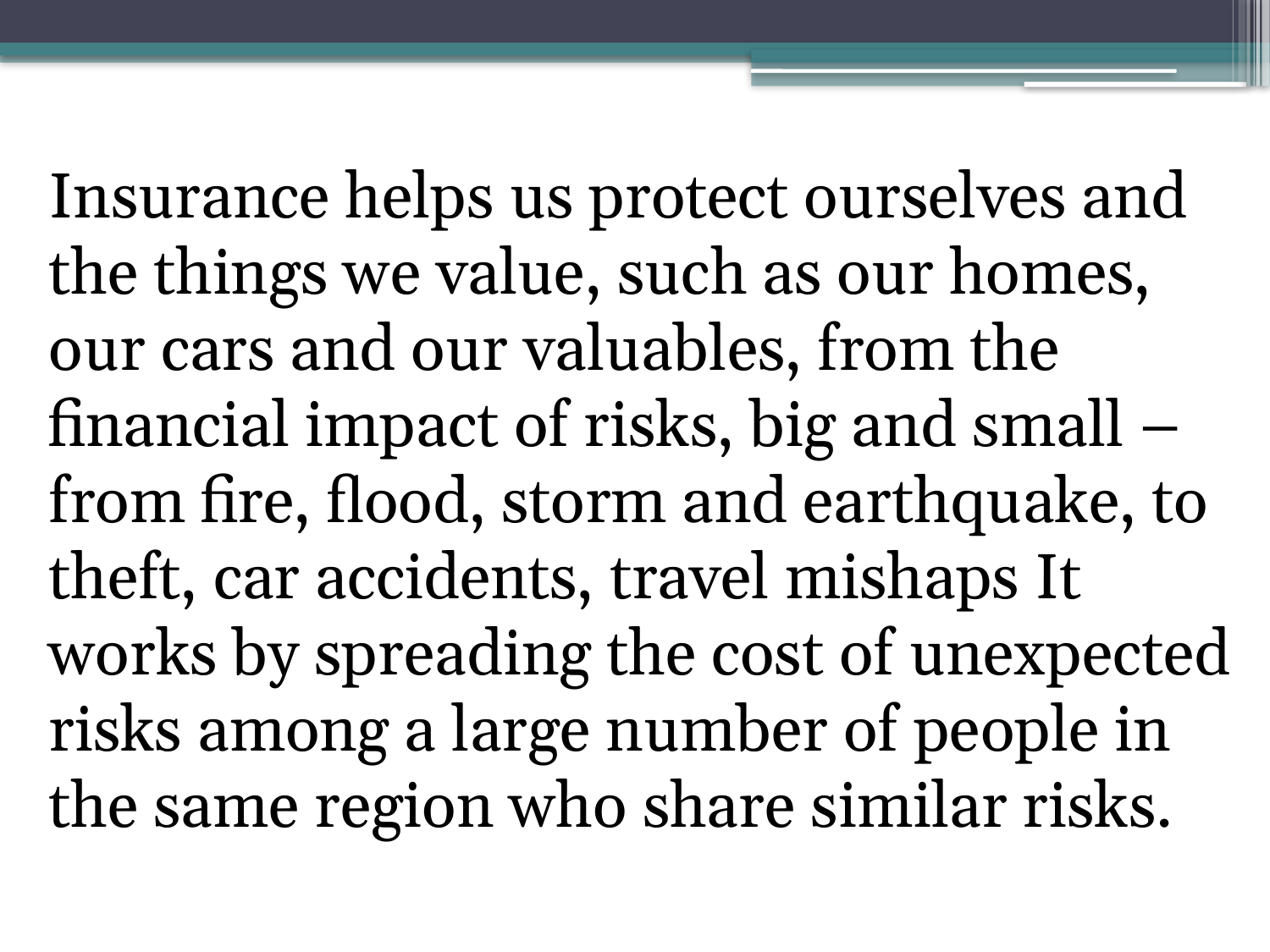

Insurance helps us protect ourselves and the things we value, such as our homes, our cars and our valuables, from the financial impact of risks, big and small – from fire, flood, storm and earthquake, to theft, car accidents, travel mishaps It works by spreading the cost of unexpected risks among a large number of people in the same region who share similar risks.